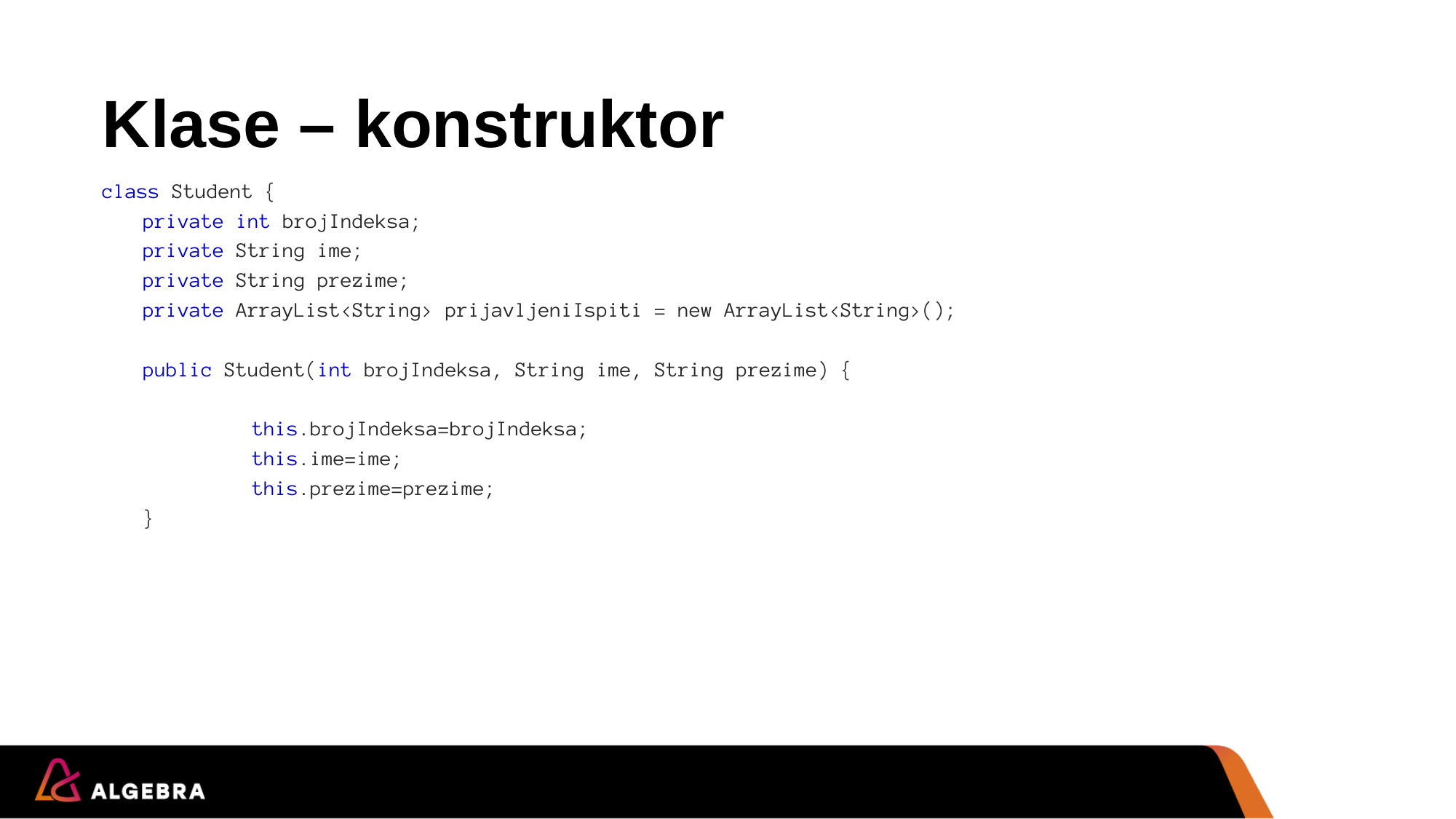

# Klase – konstruktor
class Student {
 	private int brojIndeksa;
	private String ime;
	private String prezime;
	private ArrayList<String> prijavljeniIspiti = new ArrayList<String>();

	public Student(int brojIndeksa, String ime, String prezime) {

		this.brojIndeksa=brojIndeksa;
		this.ime=ime;
		this.prezime=prezime;
	}